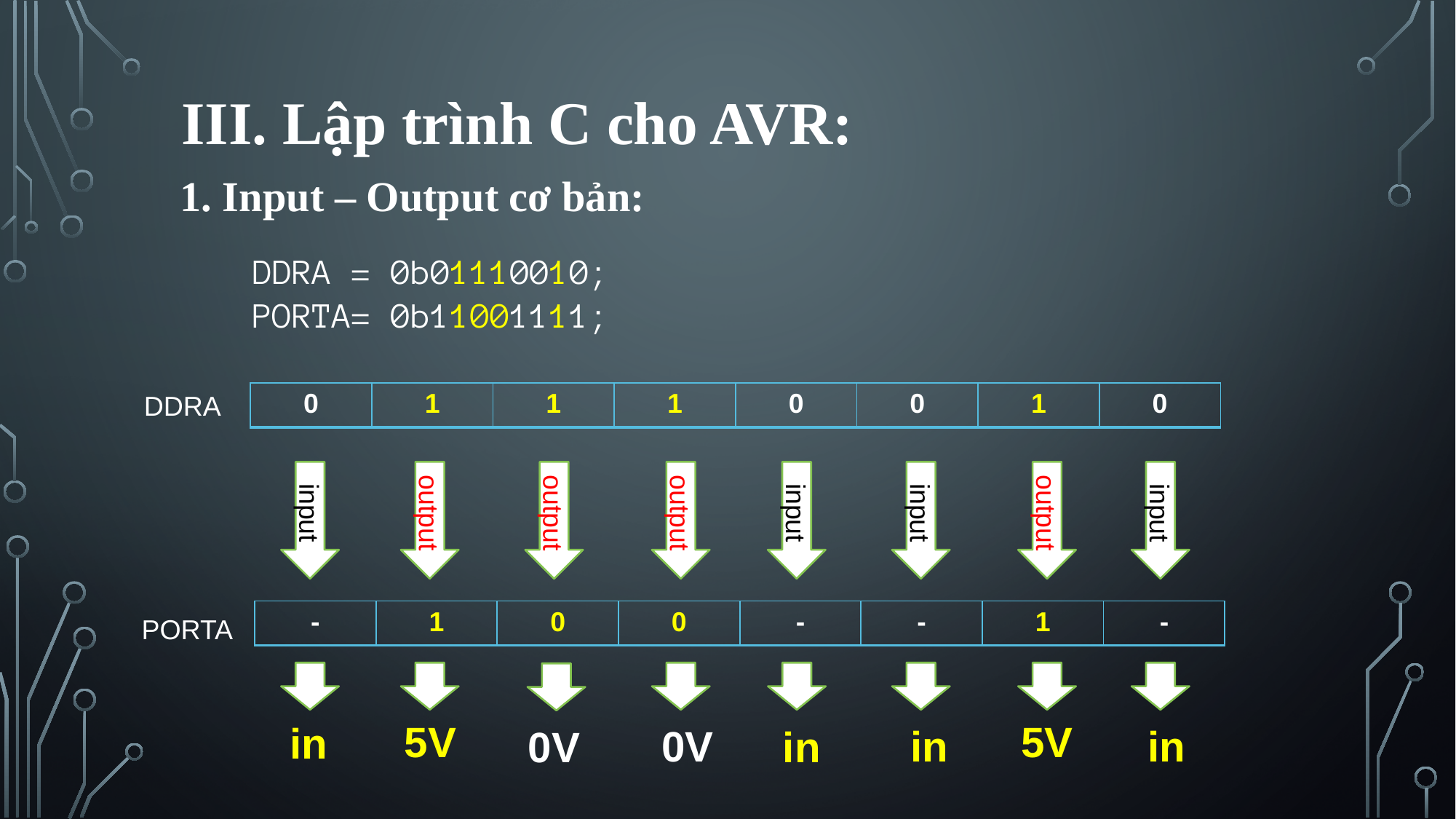

III. Lập trình C cho AVR:
1. Input – Output cơ bản:
DDRA = 0b01110010;
PORTA= 0b11001111;
| 0 | 1 | 1 | 1 | 0 | 0 | 1 | 0 |
| --- | --- | --- | --- | --- | --- | --- | --- |
DDRA
input
output
output
output
input
input
output
input
| - | 1 | 0 | 0 | - | - | 1 | - |
| --- | --- | --- | --- | --- | --- | --- | --- |
PORTA

5V
5V
in
0V
in
in
in
0V